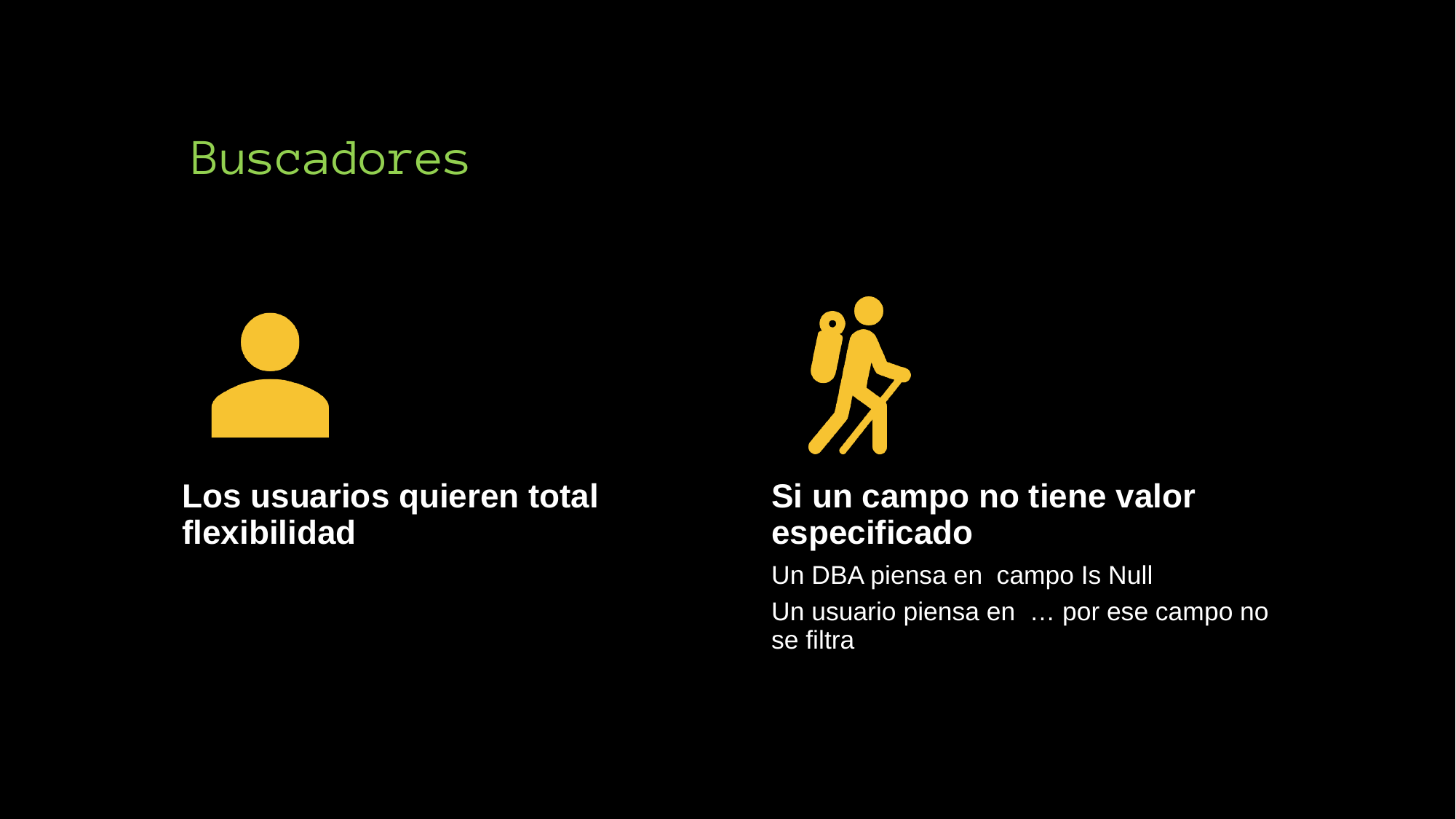

# Buscadores
Los usuarios quieren total flexibilidad
Si un campo no tiene valor especificado
Un DBA piensa en  campo Is Null
Un usuario piensa en  … por ese campo no se filtra